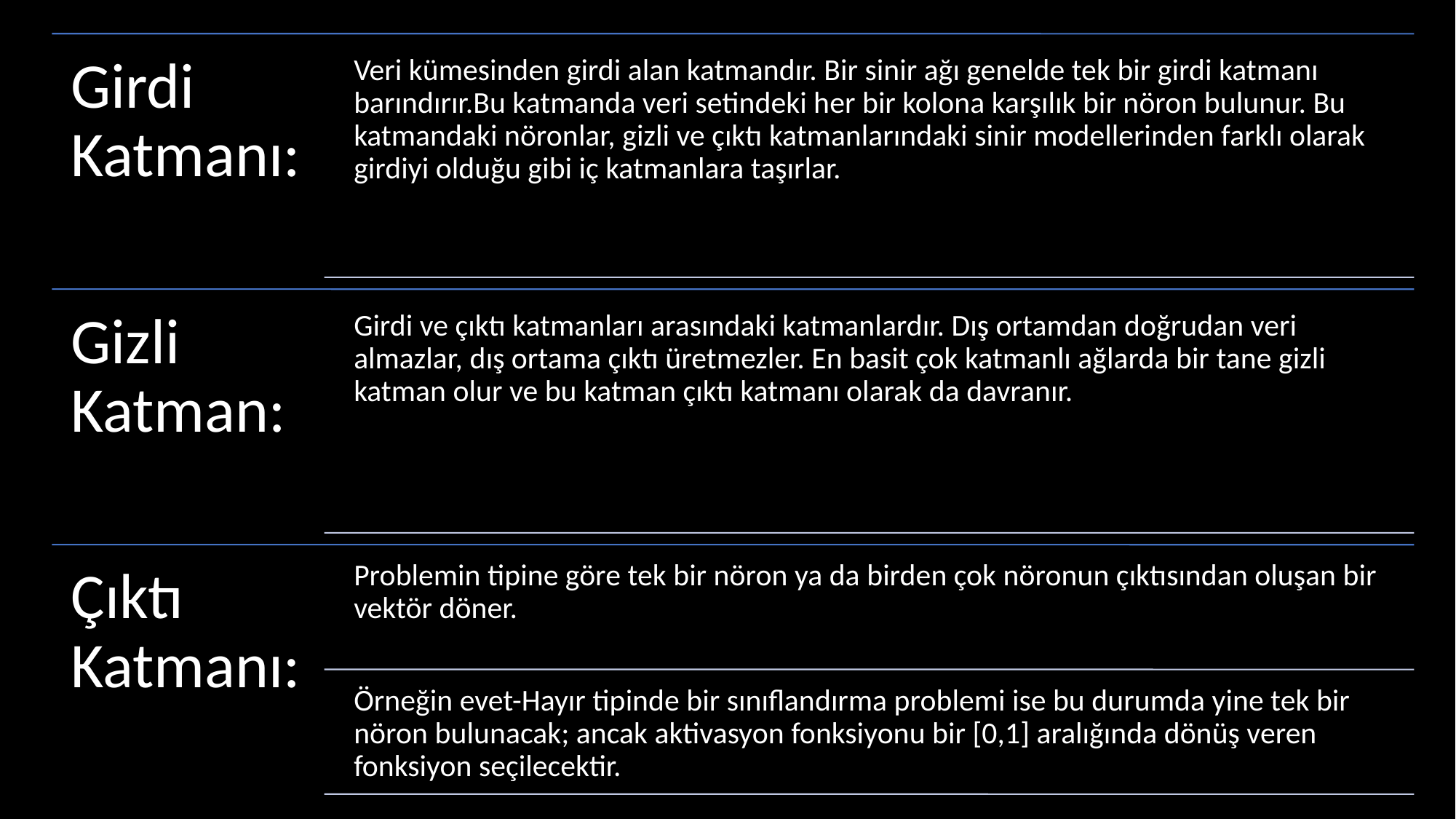

Girdi Katmanı:
Veri kümesinden girdi alan katmandır. Bir sinir ağı genelde tek bir girdi katmanı barındırır.Bu katmanda veri setindeki her bir kolona karşılık bir nöron bulunur. Bu katmandaki nöronlar, gizli ve çıktı katmanlarındaki sinir modellerinden farklı olarak girdiyi olduğu gibi iç katmanlara taşırlar.
Gizli Katman:
Girdi ve çıktı katmanları arasındaki katmanlardır. Dış ortamdan doğrudan veri almazlar, dış ortama çıktı üretmezler. En basit çok katmanlı ağlarda bir tane gizli katman olur ve bu katman çıktı katmanı olarak da davranır.
Çıktı Katmanı:
Problemin tipine göre tek bir nöron ya da birden çok nöronun çıktısından oluşan bir vektör döner.
Örneğin evet-Hayır tipinde bir sınıflandırma problemi ise bu durumda yine tek bir nöron bulunacak; ancak aktivasyon fonksiyonu bir [0,1] aralığında dönüş veren fonksiyon seçilecektir.